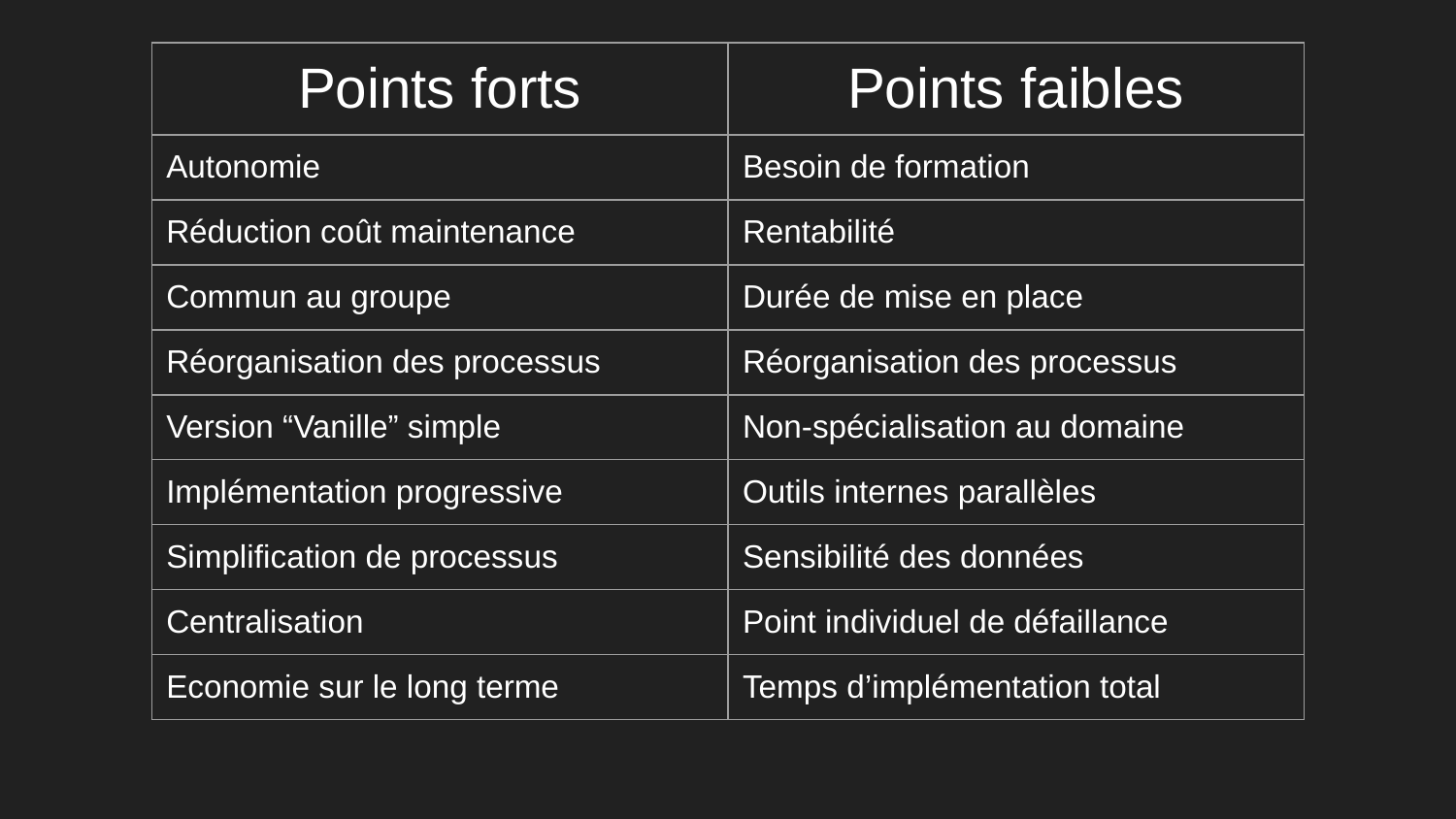

| Points forts | Points faibles |
| --- | --- |
| Autonomie | Besoin de formation |
| Réduction coût maintenance | Rentabilité |
| Commun au groupe | Durée de mise en place |
| Réorganisation des processus | Réorganisation des processus |
| Version “Vanille” simple | Non-spécialisation au domaine |
| Implémentation progressive | Outils internes parallèles |
| Simplification de processus | Sensibilité des données |
| Centralisation | Point individuel de défaillance |
| Economie sur le long terme | Temps d’implémentation total |